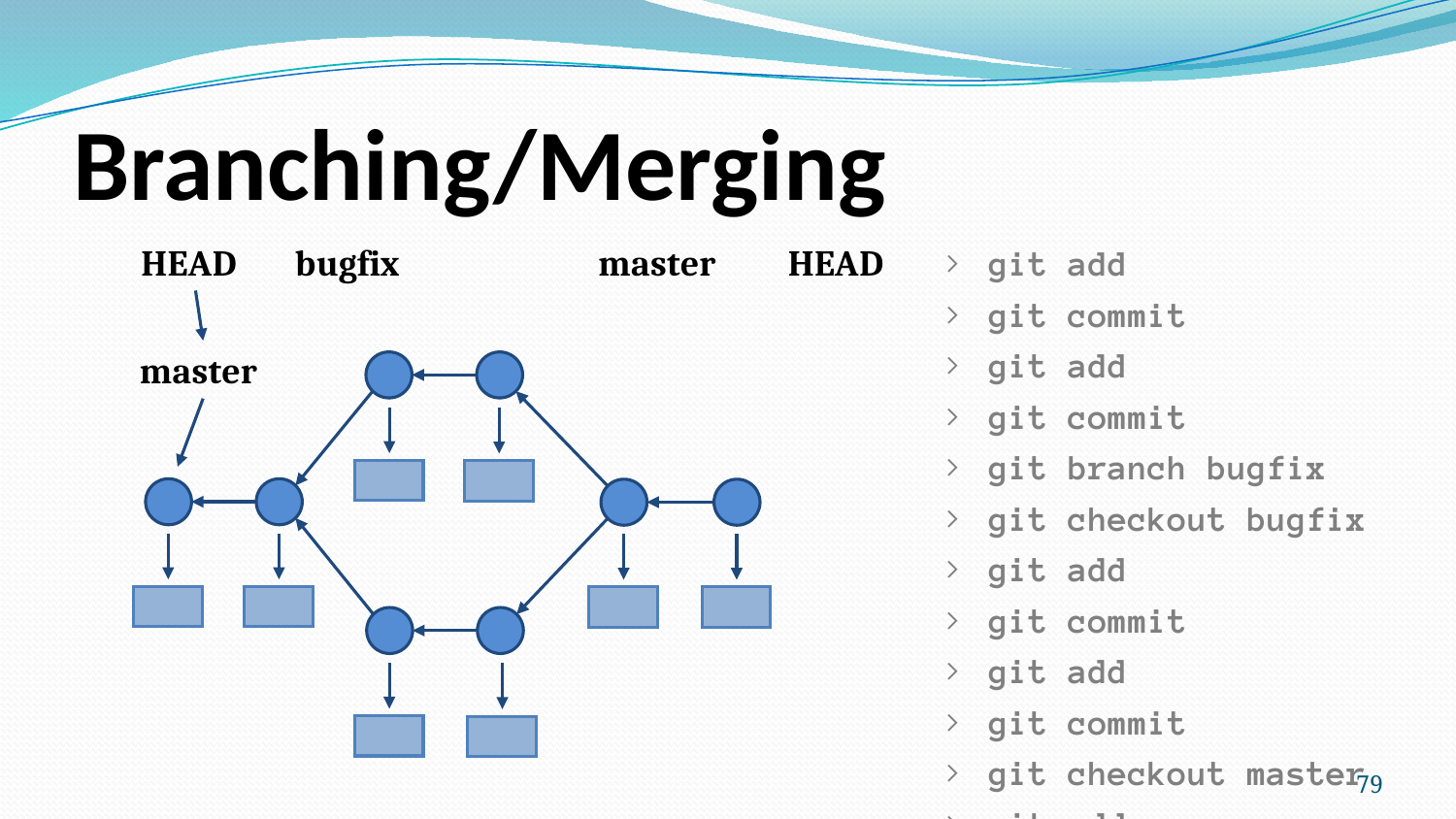

# Branching/Merging

bugfix
master
HEAD
HEAD
git add
git commit
git add
git commit
git branch bugfix
git checkout bugfix
git add
git commit
git add
git commit
git checkout master
git add
git commit
git add
git commit
git merge bugfix
git add
git commit
git add
git commit
master

79